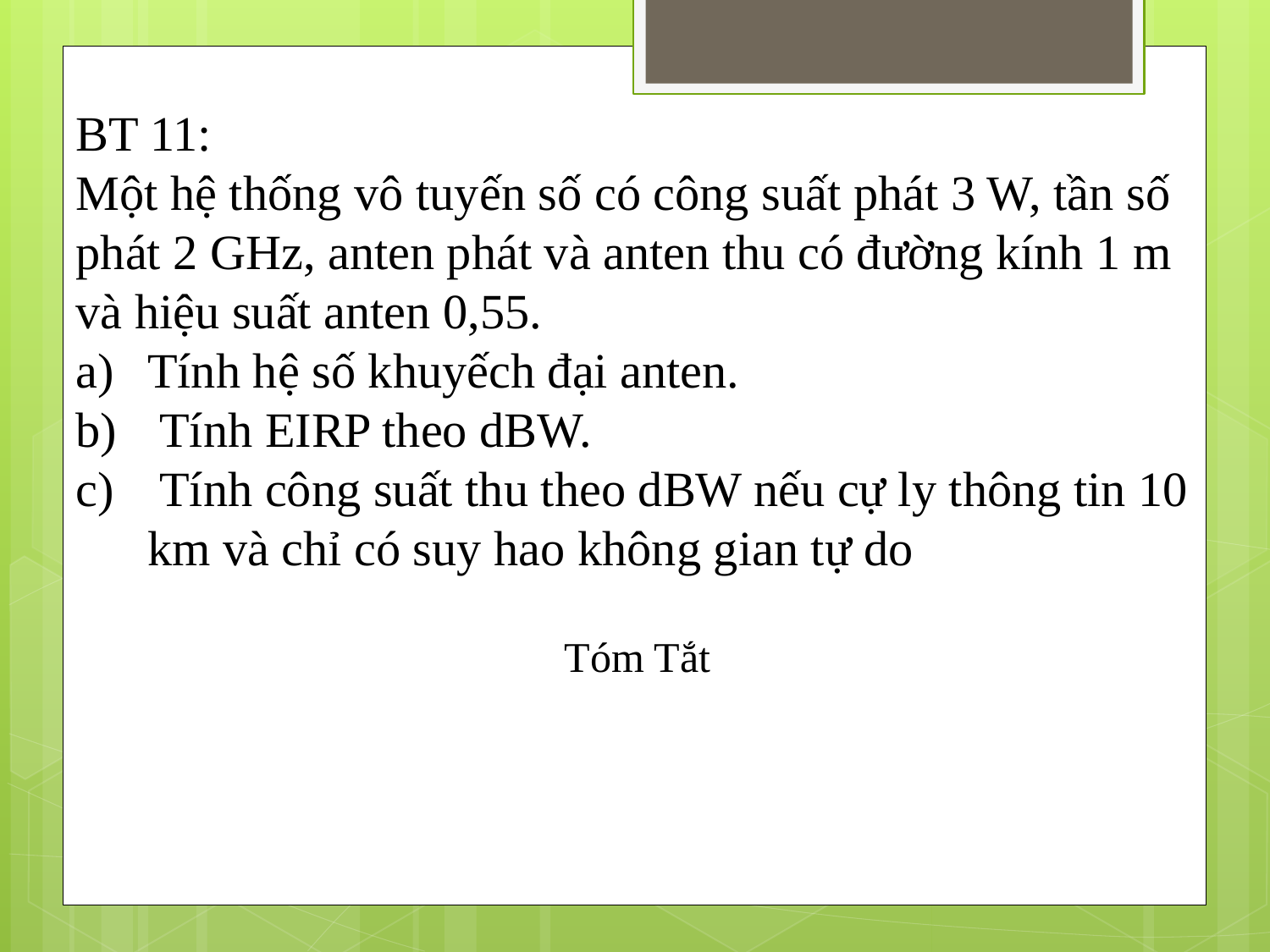

BT 11:
Một hệ thống vô tuyến số có công suất phát 3 W, tần số phát 2 GHz, anten phát và anten thu có đường kính 1 m và hiệu suất anten 0,55.
Tính hệ số khuyếch đại anten.
 Tính EIRP theo dBW.
 Tính công suất thu theo dBW nếu cự ly thông tin 10 km và chỉ có suy hao không gian tự do
Tóm Tắt